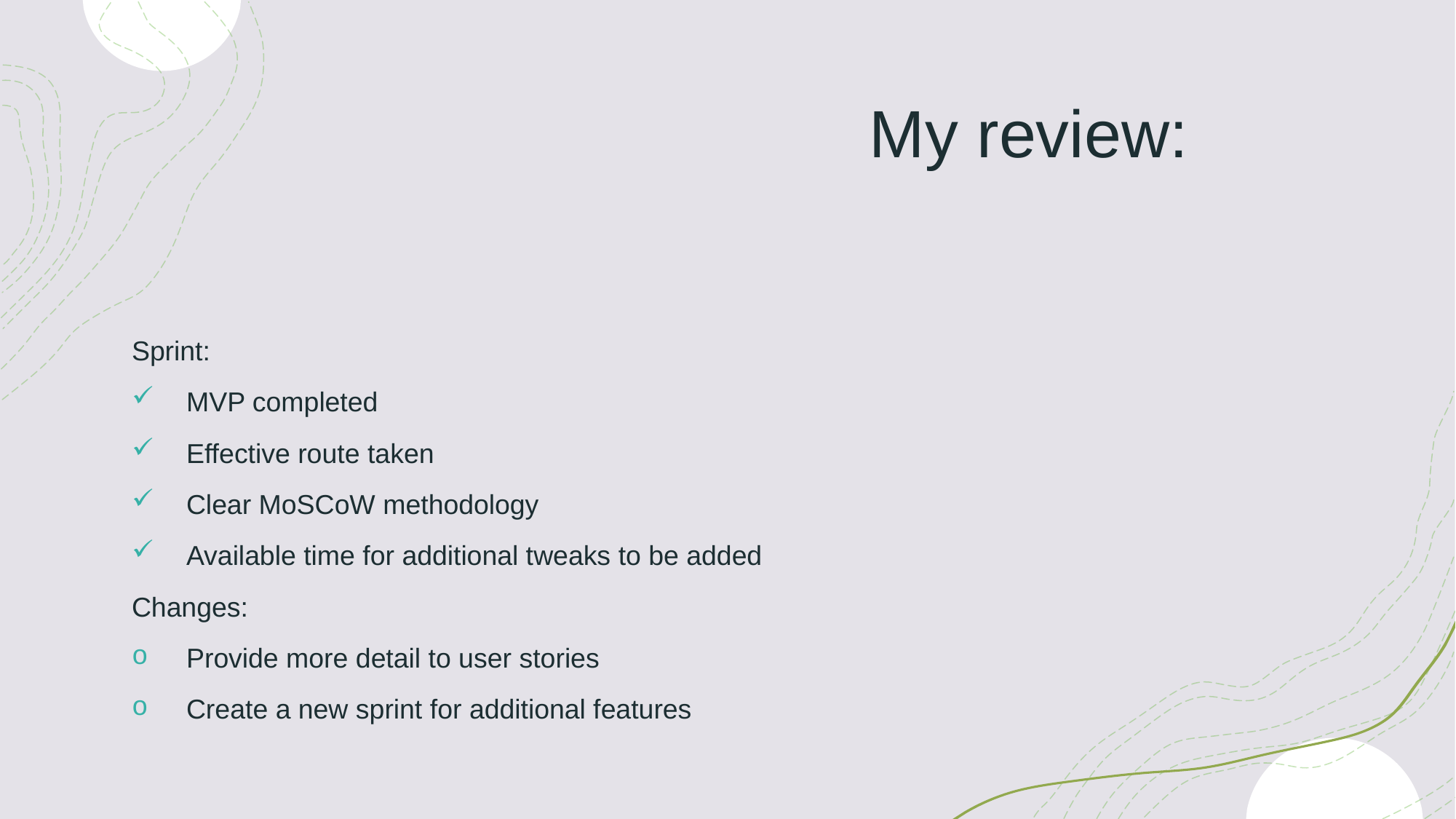

# My review:
Sprint:
MVP completed
Effective route taken
Clear MoSCoW methodology
Available time for additional tweaks to be added
Changes:
Provide more detail to user stories
Create a new sprint for additional features